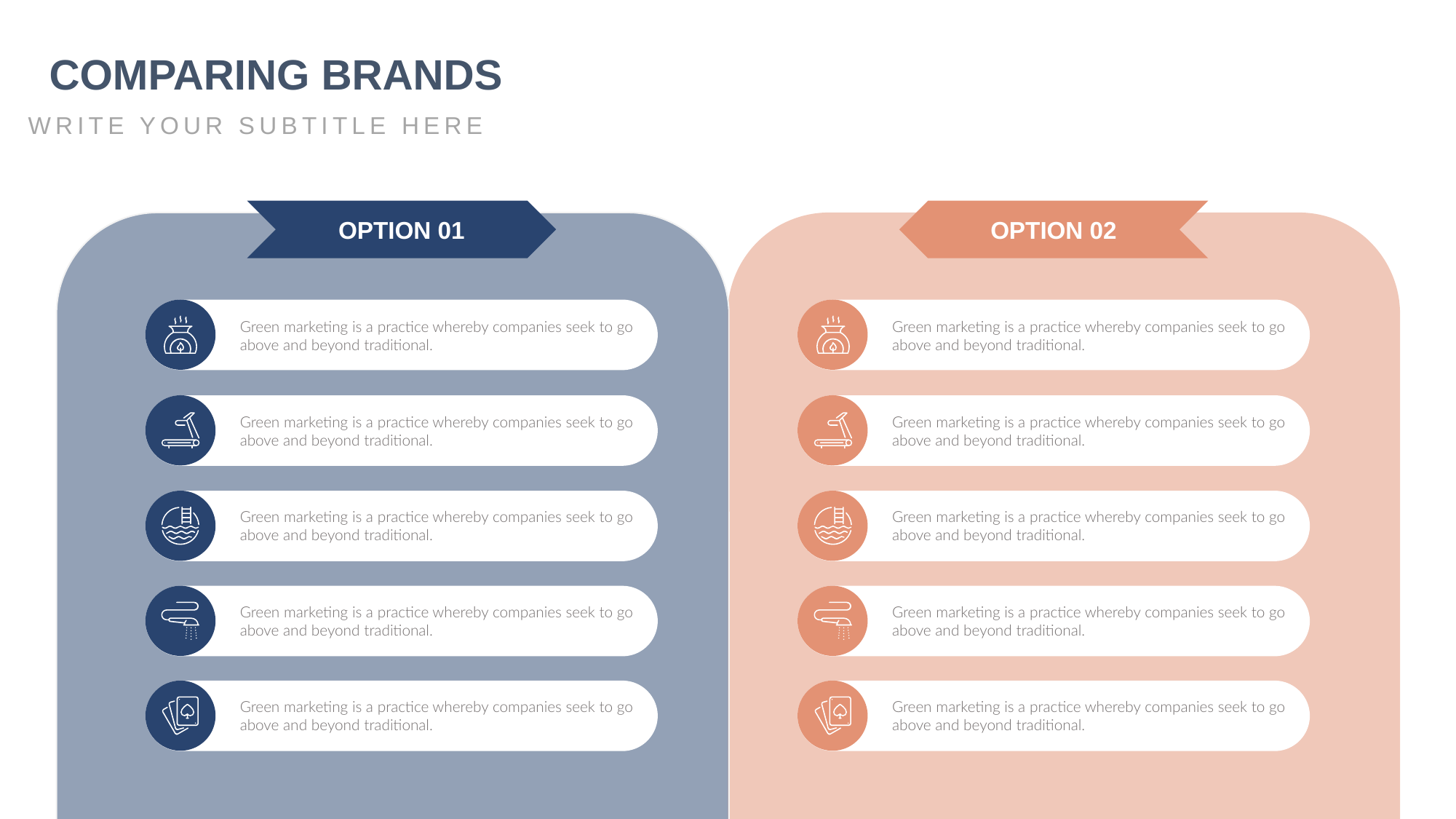

COMPARING BRANDS
WRITE YOUR SUBTITLE HERE

OPTION 01
OPTION 02

Green marketing is a practice whereby companies seek to go above and beyond traditional.
Green marketing is a practice whereby companies seek to go above and beyond traditional.

Green marketing is a practice whereby companies seek to go above and beyond traditional.
Green marketing is a practice whereby companies seek to go above and beyond traditional.

Green marketing is a practice whereby companies seek to go above and beyond traditional.
Green marketing is a practice whereby companies seek to go above and beyond traditional.

Green marketing is a practice whereby companies seek to go above and beyond traditional.
Green marketing is a practice whereby companies seek to go above and beyond traditional.

Green marketing is a practice whereby companies seek to go above and beyond traditional.
Green marketing is a practice whereby companies seek to go above and beyond traditional.